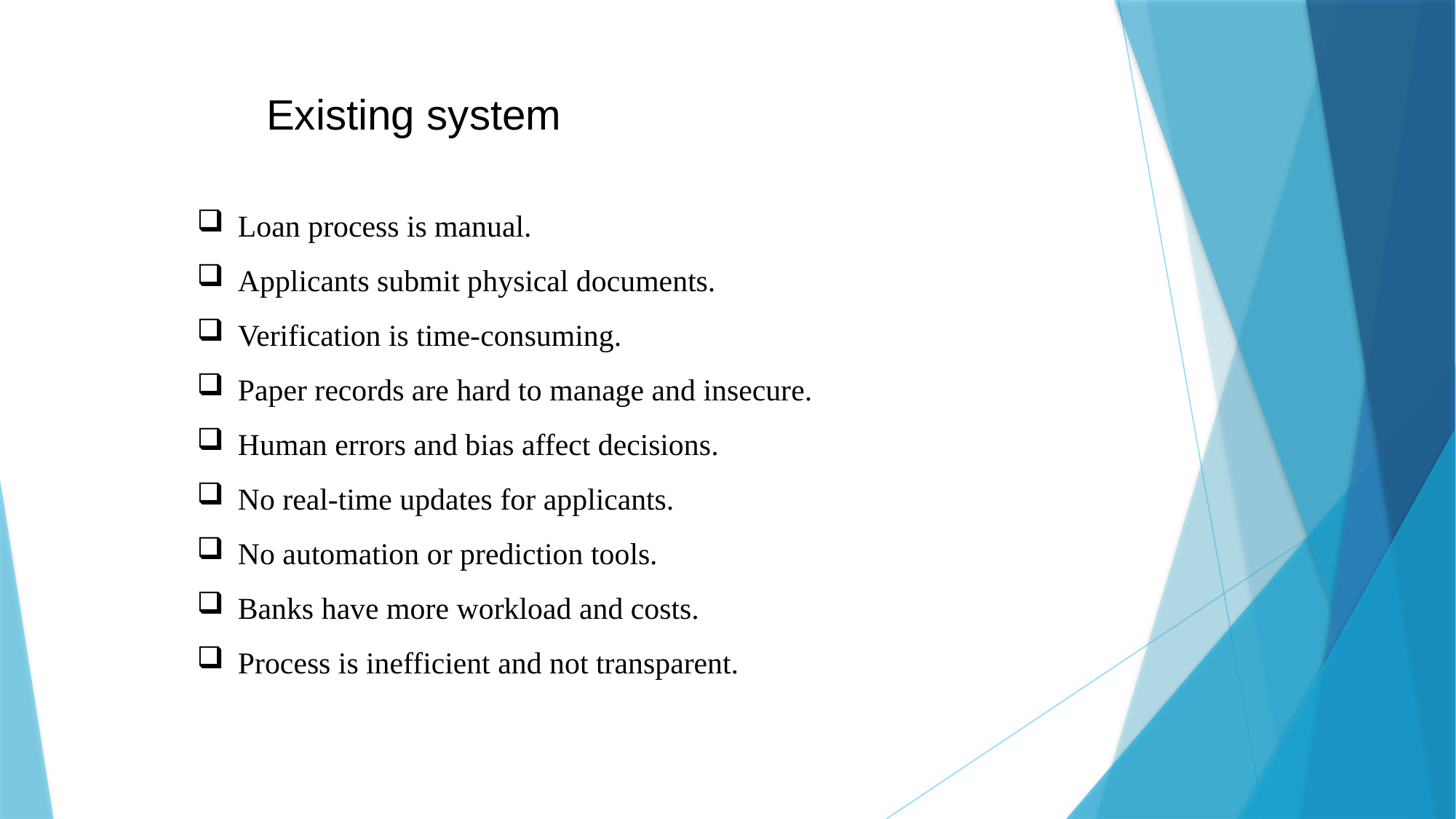

Existing system
Loan process is manual.
Applicants submit physical documents.
Verification is time-consuming.
Paper records are hard to manage and insecure.
Human errors and bias affect decisions.
No real-time updates for applicants.
No automation or prediction tools.
Banks have more workload and costs.
Process is inefficient and not transparent.